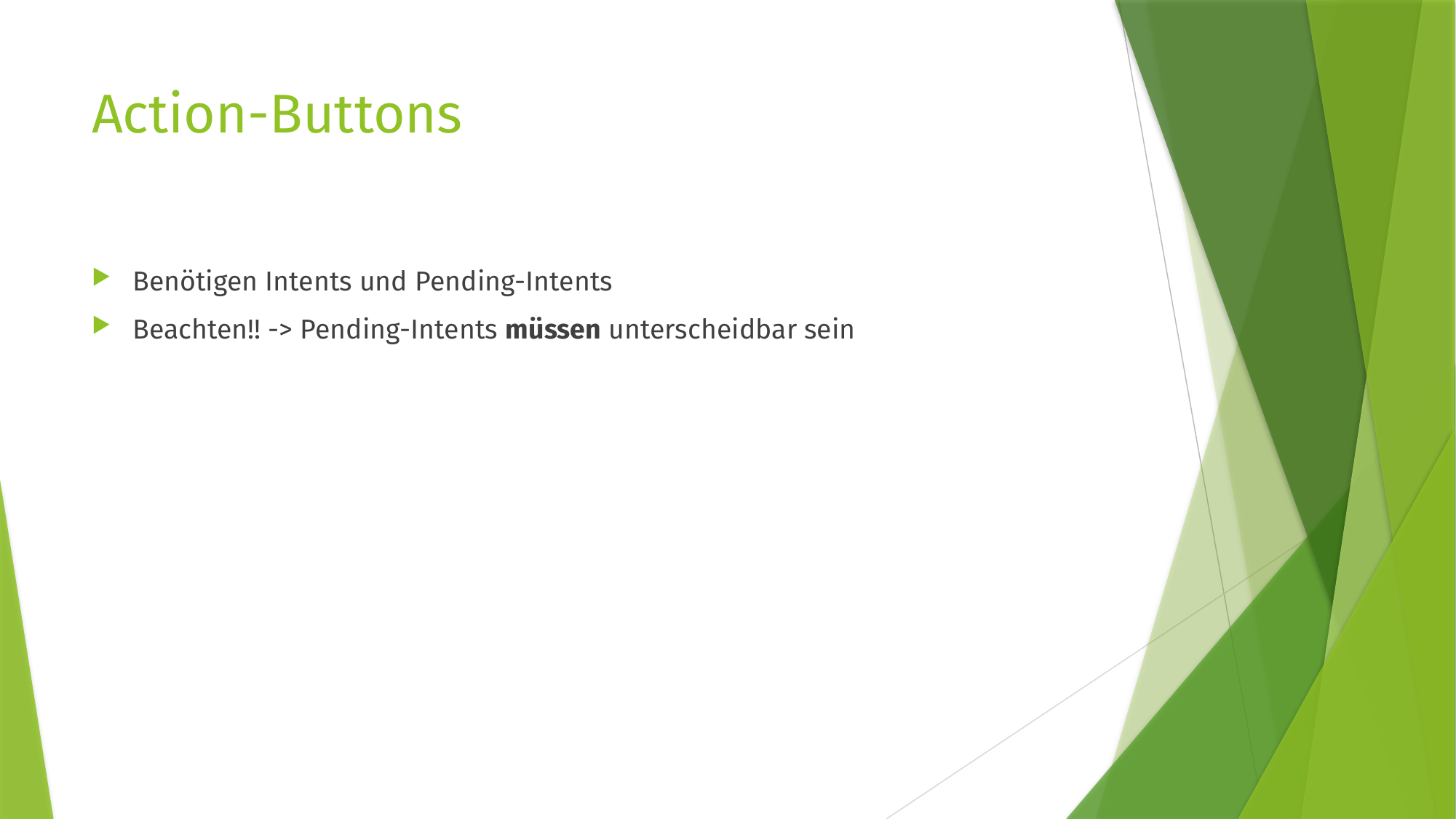

# Action-Buttons
Benötigen Intents und Pending-Intents
Beachten!! -> Pending-Intents müssen unterscheidbar sein